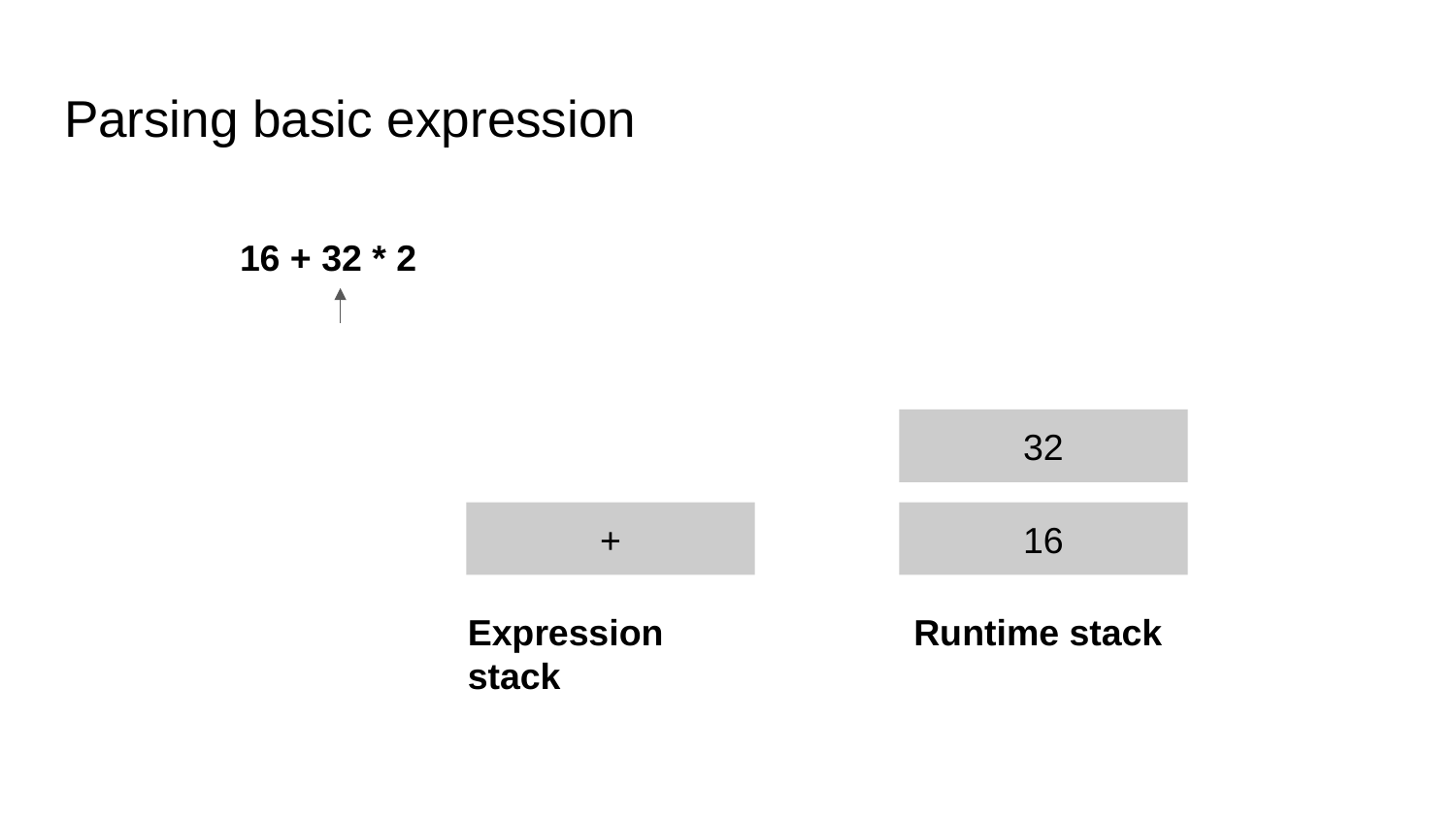

# Parsing basic expression
16 + 32 * 2
32
+
16
Expression stack
Runtime stack